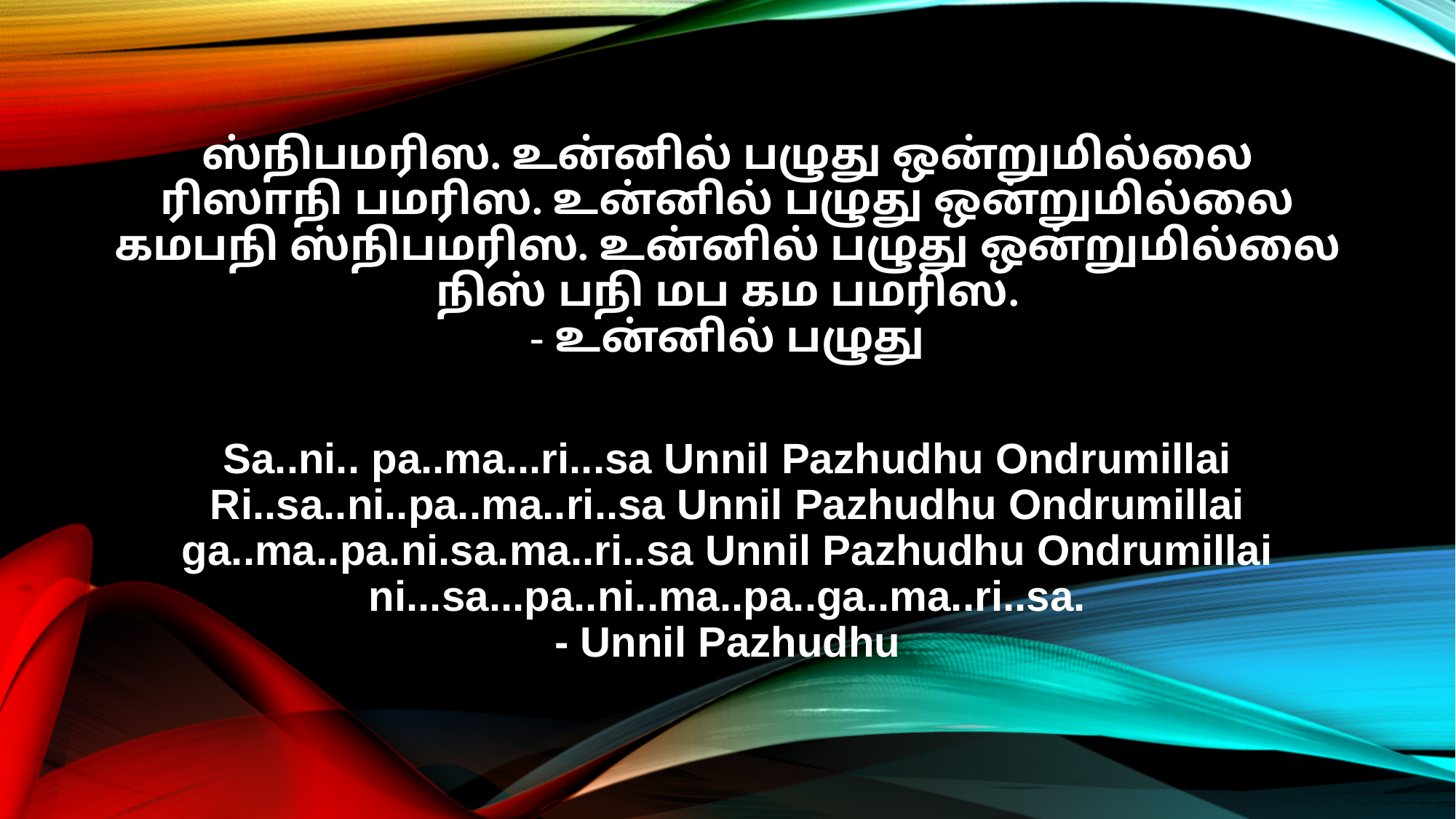

ஸ்நிபமரிஸ. உன்னில் பழுது ஒன்றுமில்லை
ரிஸாநி பமரிஸ. உன்னில் பழுது ஒன்றுமில்லை
கமபநி ஸ்நிபமரிஸ. உன்னில் பழுது ஒன்றுமில்லை
நிஸ் பநி மப கம பமரிஸ.
- உன்னில் பழுது

Sa..ni.. pa..ma...ri...sa Unnil Pazhudhu Ondrumillai
Ri..sa..ni..pa..ma..ri..sa Unnil Pazhudhu Ondrumillai
ga..ma..pa.ni.sa.ma..ri..sa Unnil Pazhudhu Ondrumillai
ni...sa...pa..ni..ma..pa..ga..ma..ri..sa.
- Unnil Pazhudhu